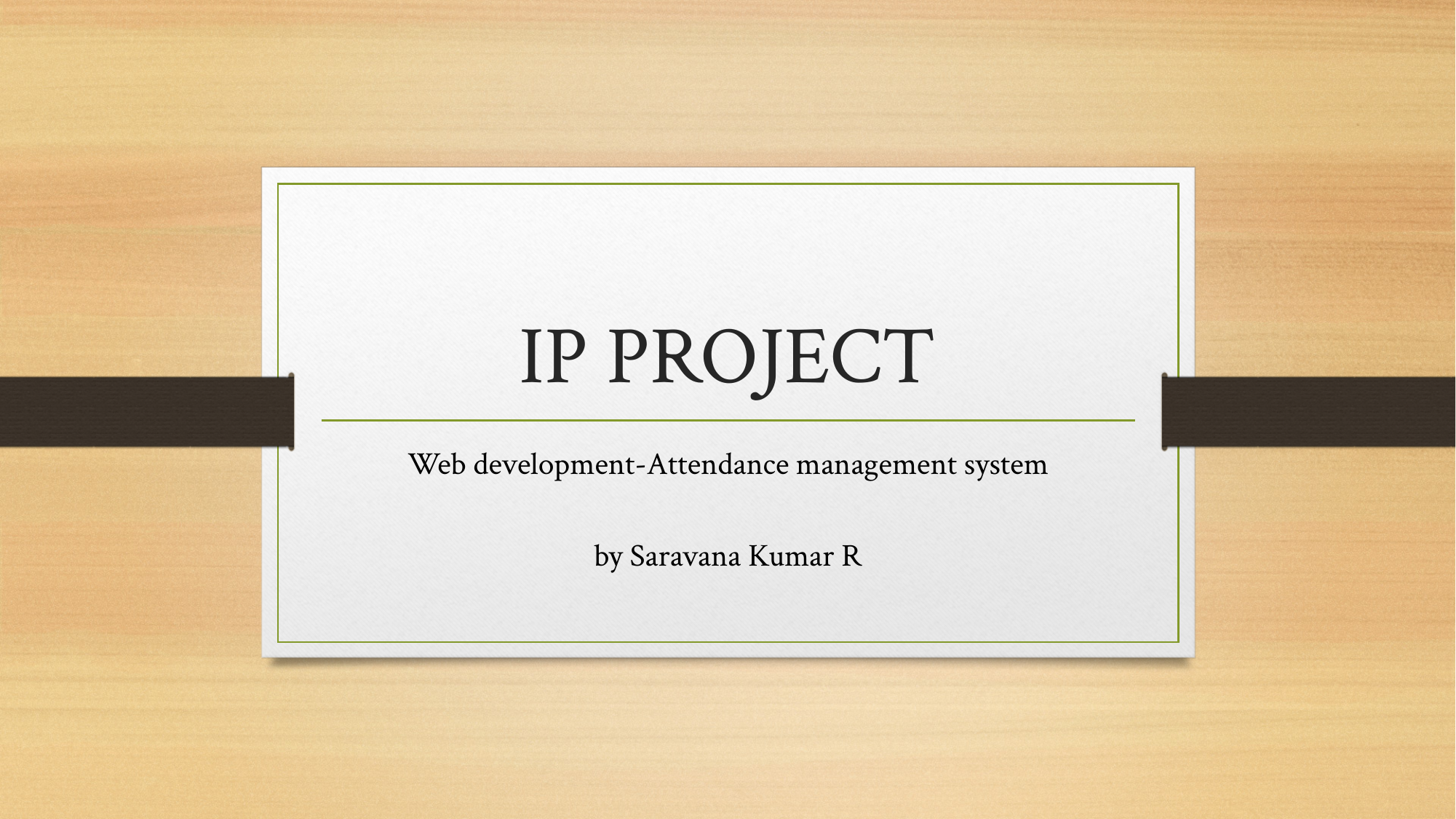

# IP PROJECT
Web development-Attendance management system
							by Saravana Kumar R